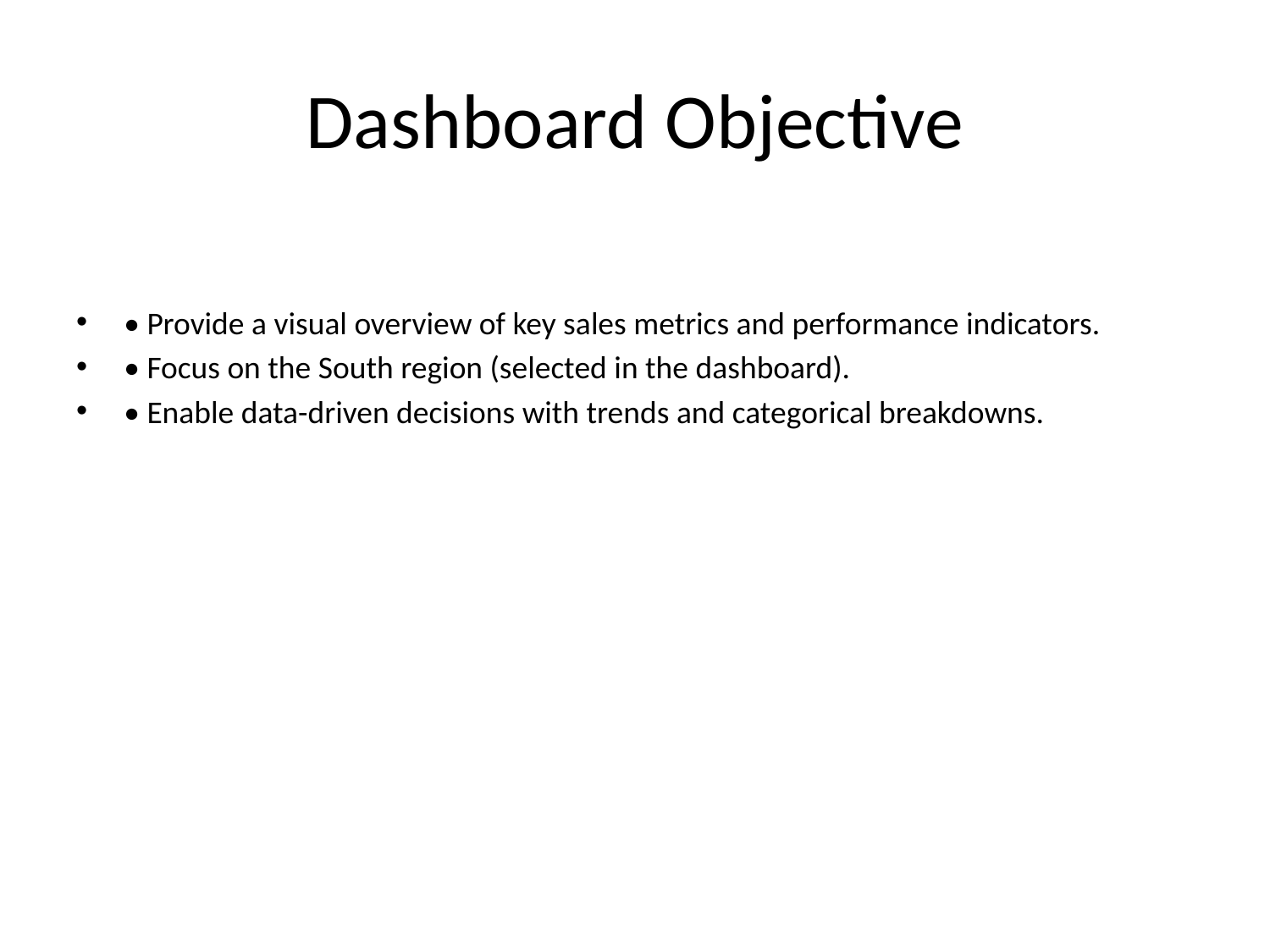

# Dashboard Objective

• Provide a visual overview of key sales metrics and performance indicators.
• Focus on the South region (selected in the dashboard).
• Enable data-driven decisions with trends and categorical breakdowns.